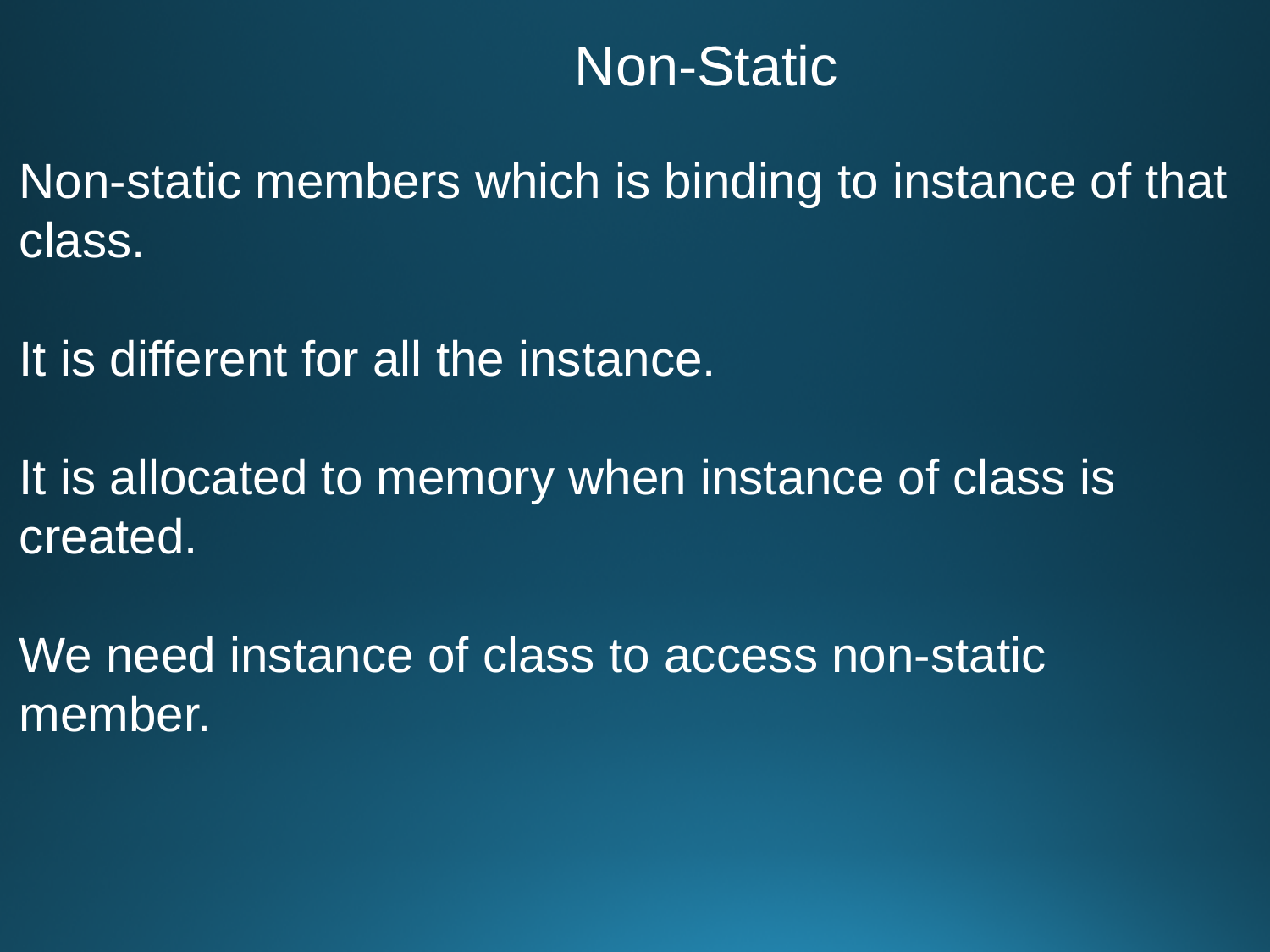

Non-Static
Non-static members which is binding to instance of that class.

It is different for all the instance.

It is allocated to memory when instance of class is created.

We need instance of class to access non-static member.